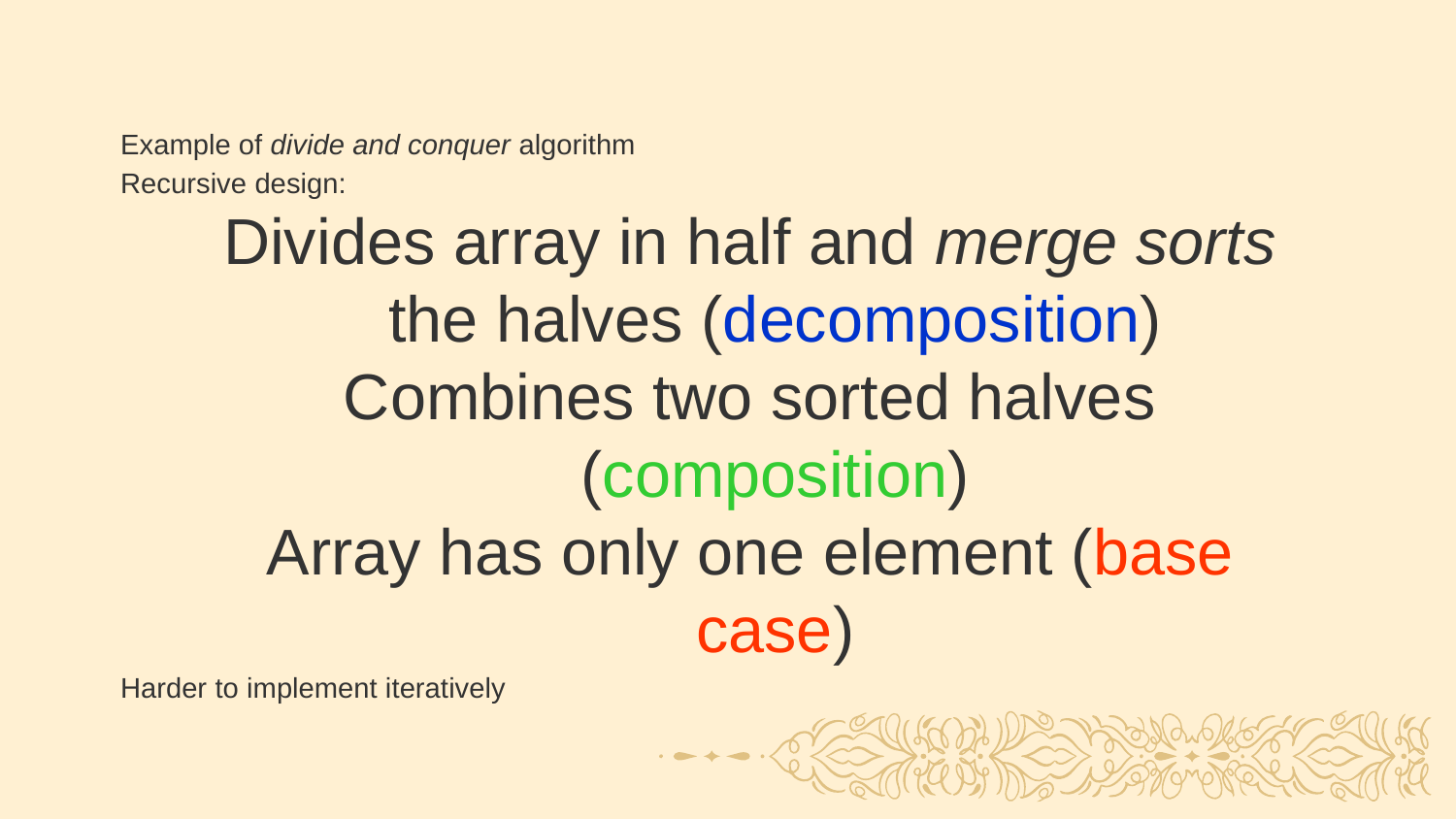

Example of divide and conquer algorithm
Recursive design:
Divides array in half and merge sorts the halves (decomposition)
Combines two sorted halves (composition)
Array has only one element (base case)
Harder to implement iteratively